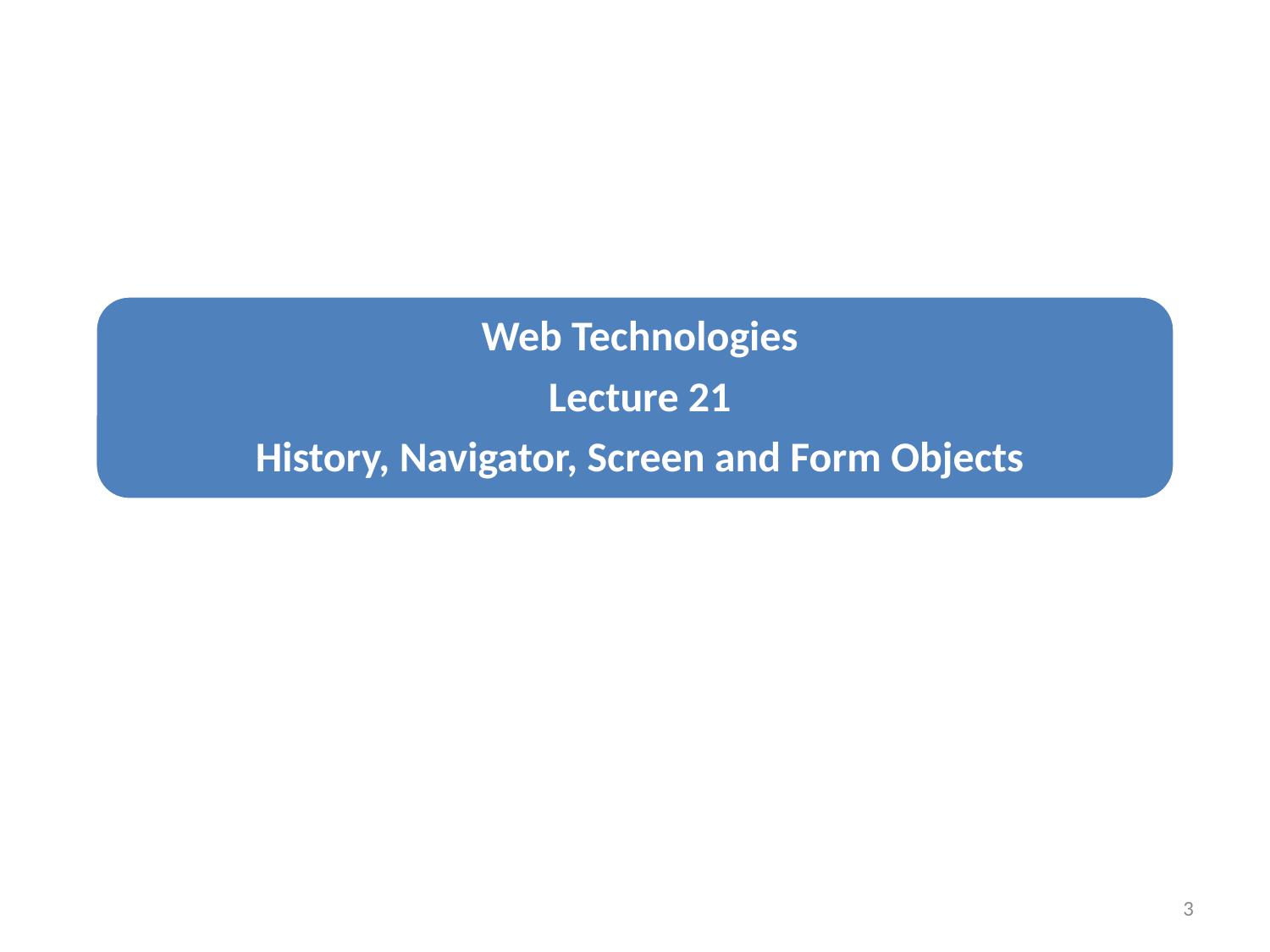

Web Technologies
Lecture 21
History, Navigator, Screen and Form Objects
3